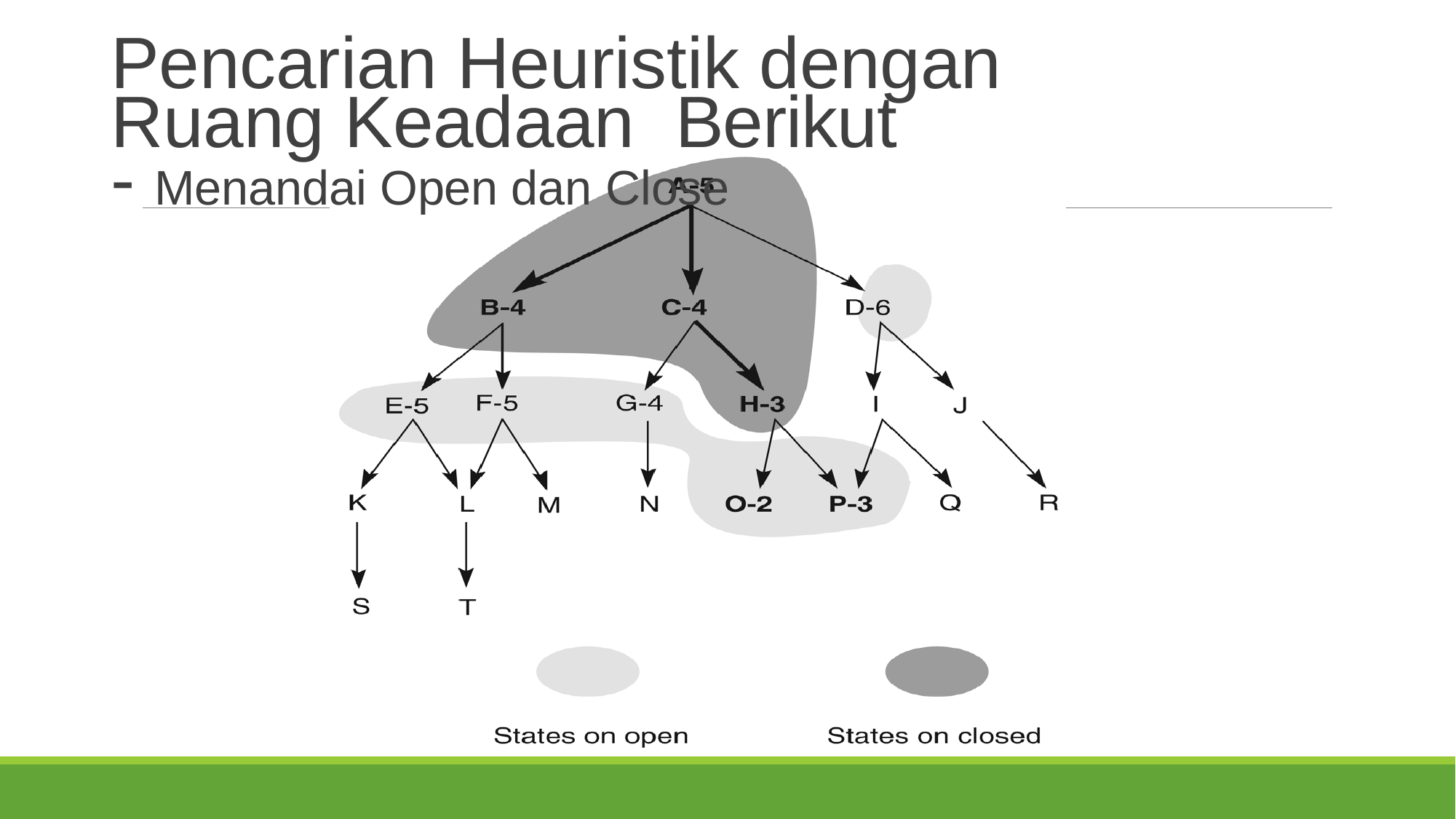

# Pencarian Heuristik dengan Ruang Keadaan  Berikut
- Menandai Open dan Close